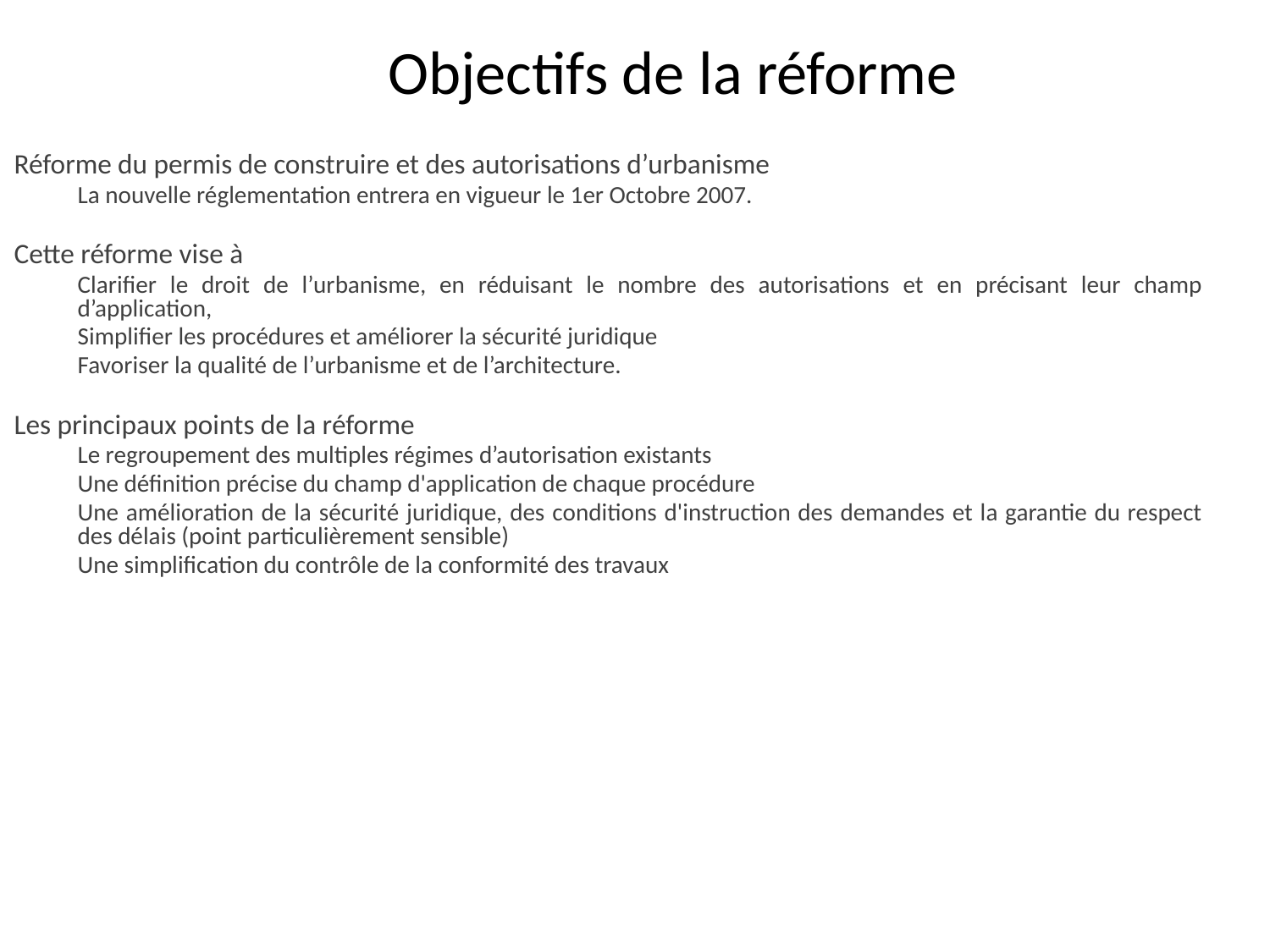

Objectifs de la réforme
Réforme du permis de construire et des autorisations d’urbanisme
La nouvelle réglementation entrera en vigueur le 1er Octobre 2007.

Cette réforme vise à
Clarifier le droit de l’urbanisme, en réduisant le nombre des autorisations et en précisant leur champ d’application,
Simplifier les procédures et améliorer la sécurité juridique
Favoriser la qualité de l’urbanisme et de l’architecture.

Les principaux points de la réforme
Le regroupement des multiples régimes d’autorisation existants
Une définition précise du champ d'application de chaque procédure
Une amélioration de la sécurité juridique, des conditions d'instruction des demandes et la garantie du respect des délais (point particulièrement sensible)
Une simplification du contrôle de la conformité des travaux